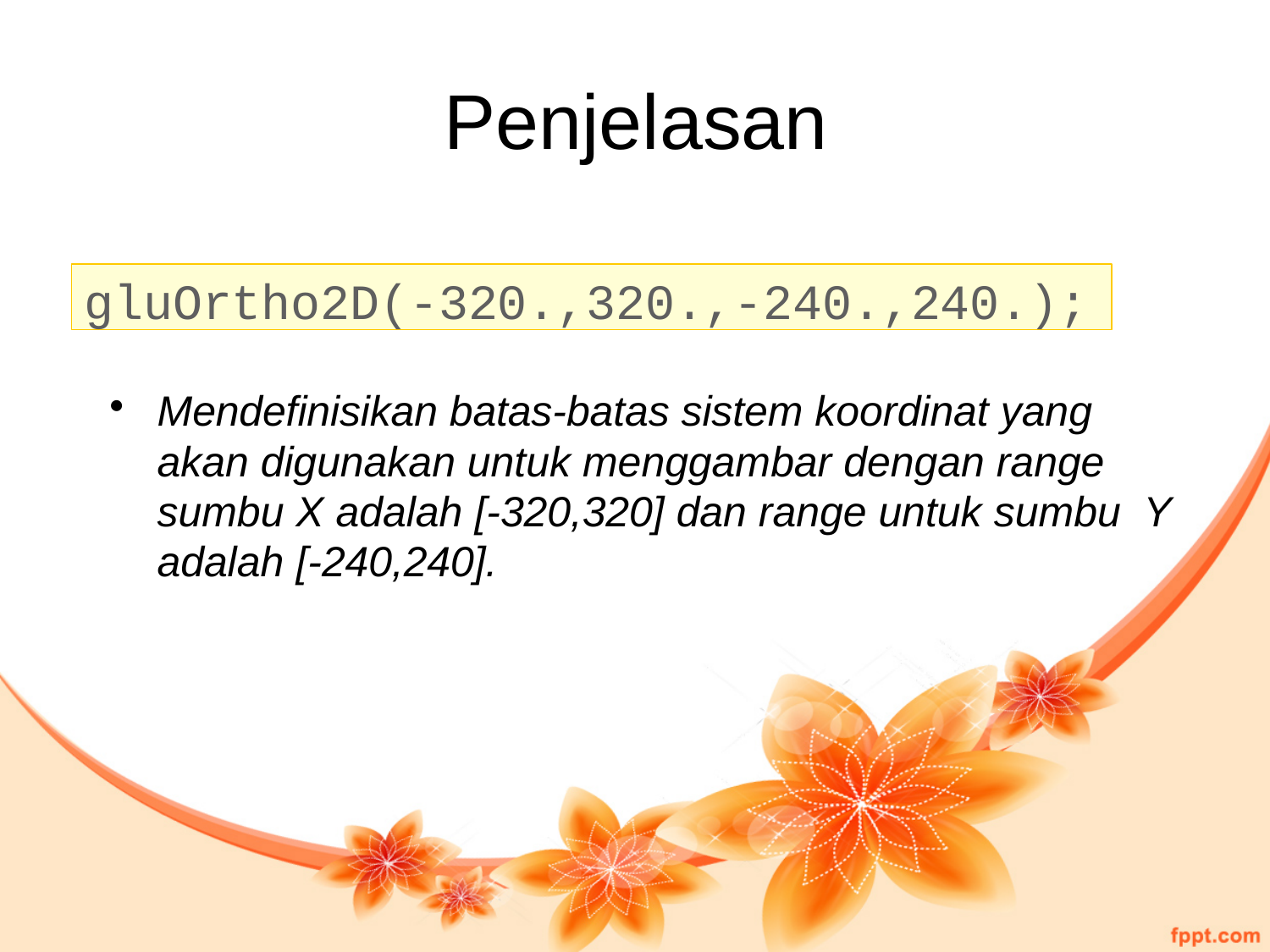

# Penjelasan
Mendefinisikan batas-batas sistem koordinat yang  akan digunakan untuk menggambar dengan range  sumbu X adalah [-320,320] dan range untuk sumbu  Y adalah [-240,240].
gluOrtho2D(-320.,320.,-240.,240.);